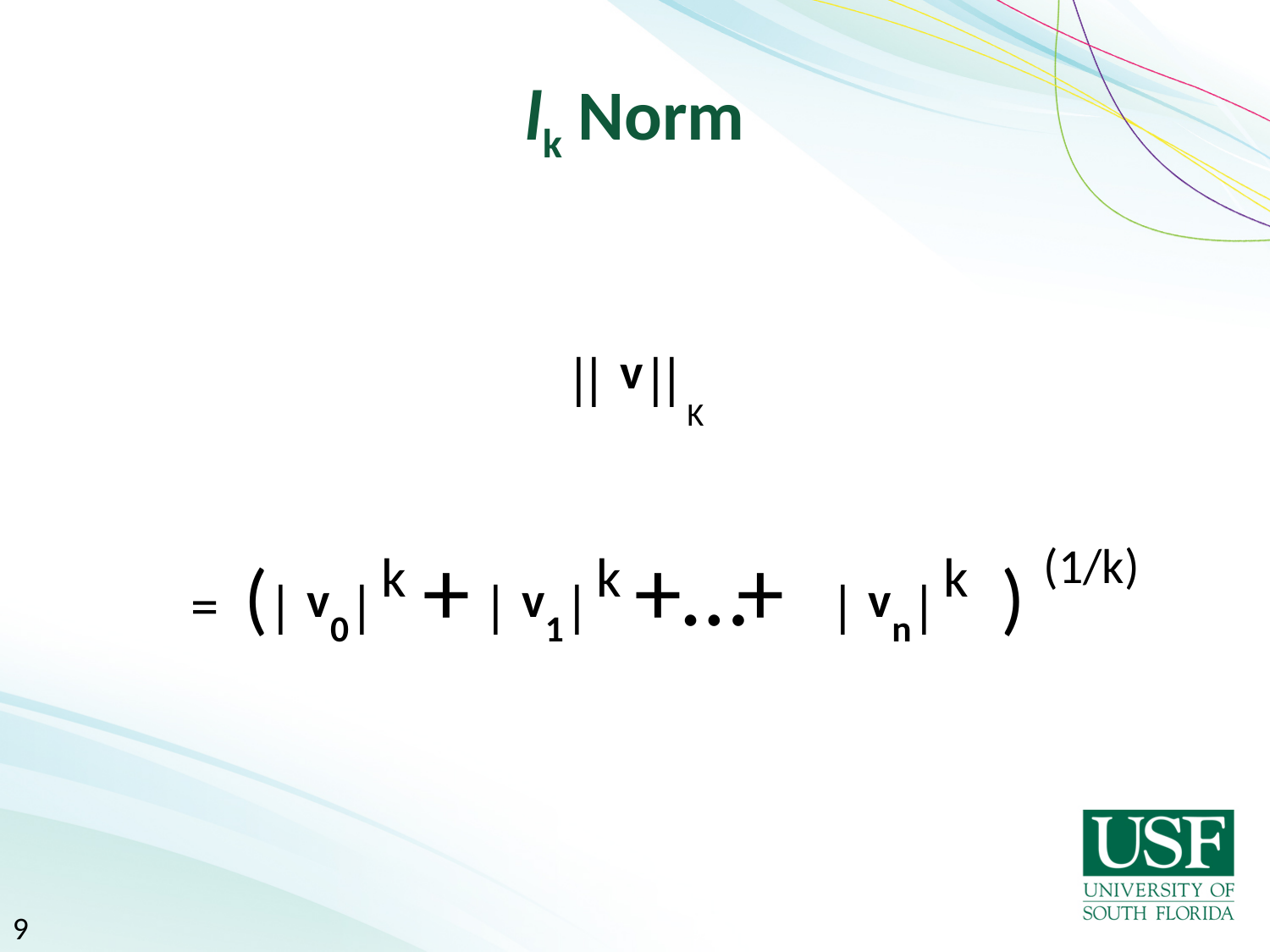

# lk Norm

|| v|| K

         =  (| v0|   k    + | v1|   k  +…+   | vn|   k  ) (1/k)
9